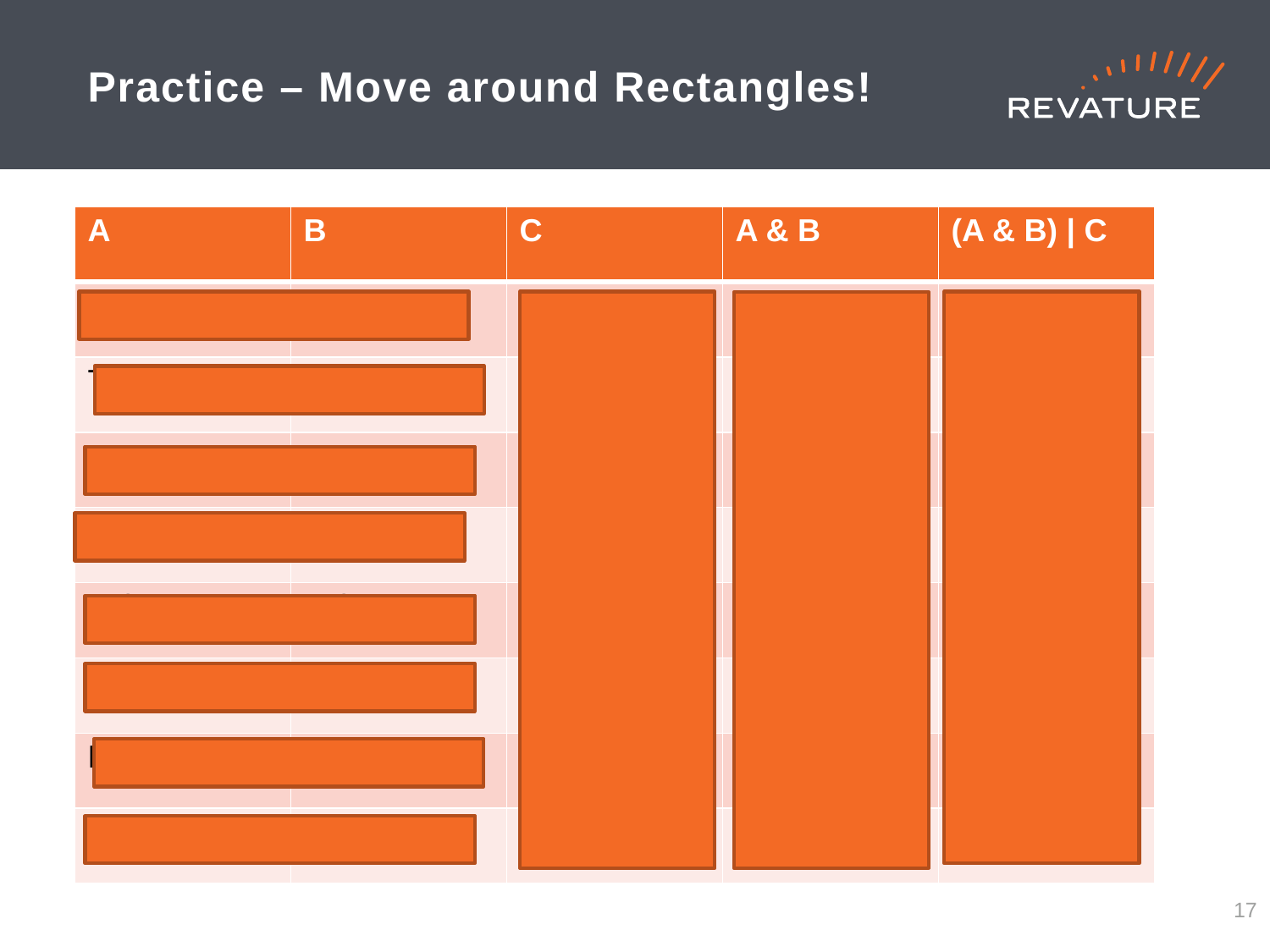

# Practice – Move around Rectangles!
| A | B | C | A & B | (A & B) | C |
| --- | --- | --- | --- | --- |
| True | False | False | False | False |
| True | False | True | False | True |
| True | True | False | True | True |
| True | True | True | True | True |
| False | False | False | False | False |
| False | False | True | False | True |
| False | True | False | False | False |
| False | True | True | False | True |

17